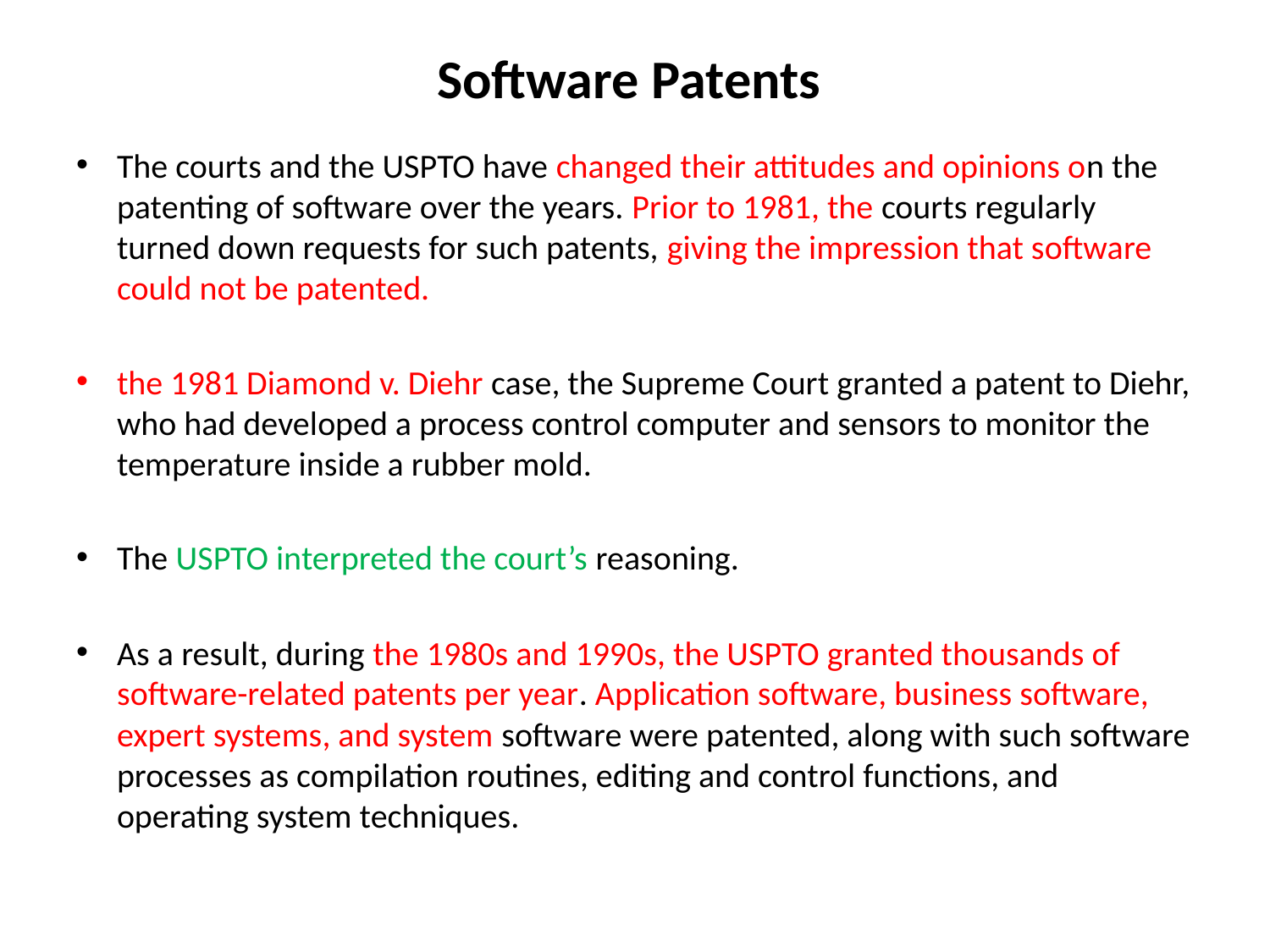

# Software Patents
The courts and the USPTO have changed their attitudes and opinions on the patenting of software over the years. Prior to 1981, the courts regularly turned down requests for such patents, giving the impression that software could not be patented.

the 1981 Diamond v. Diehr case, the Supreme Court granted a patent to Diehr, who had developed a process control computer and sensors to monitor the temperature inside a rubber mold.

The USPTO interpreted the court’s reasoning.

As a result, during the 1980s and 1990s, the USPTO granted thousands of software-related patents per year. Application software, business software, expert systems, and system software were patented, along with such software processes as compilation routines, editing and control functions, and operating system techniques.